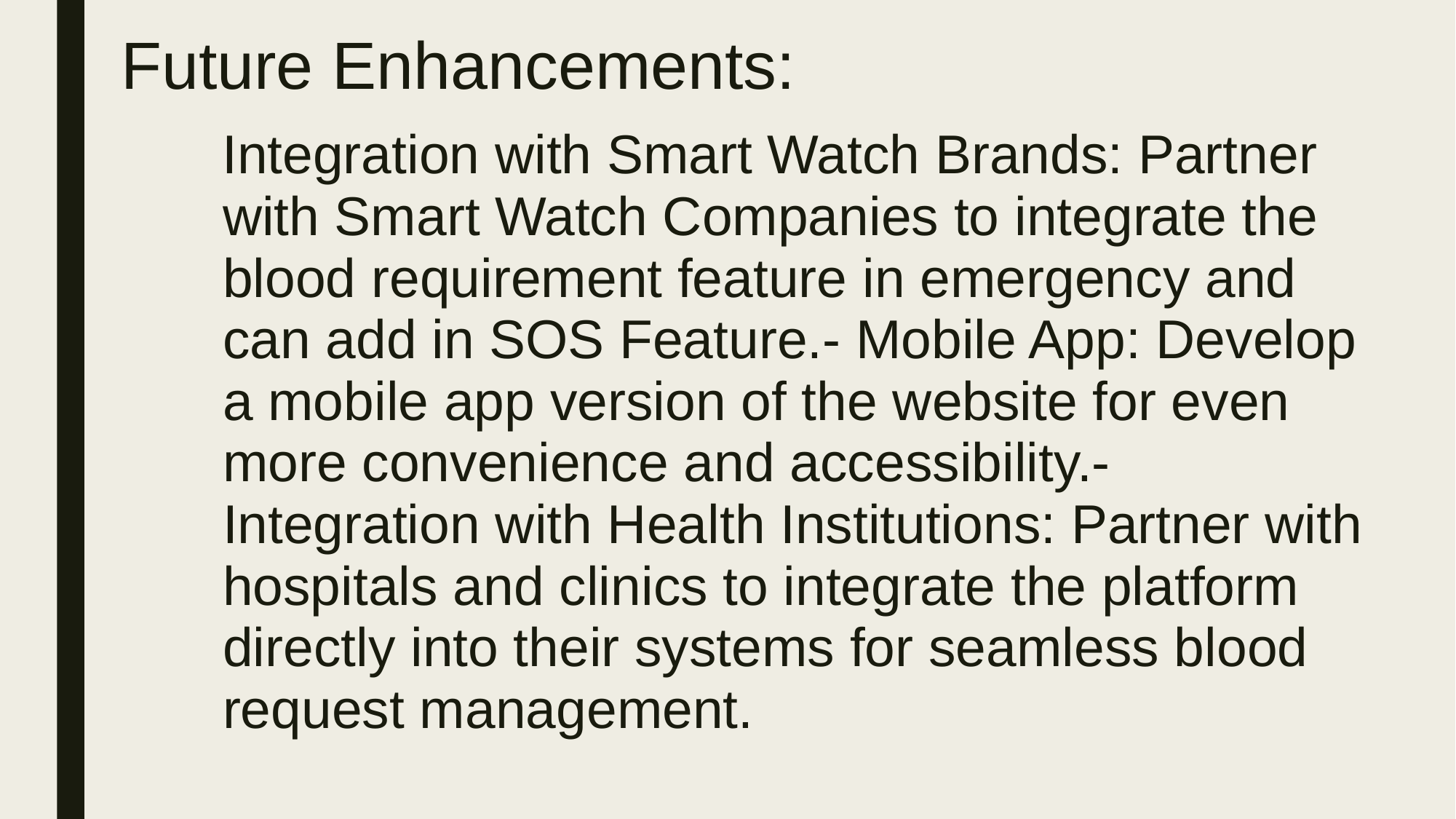

# Future Enhancements:
   Integration with Smart Watch Brands: Partner with Smart Watch Companies to integrate the blood requirement feature in emergency and can add in SOS Feature.- Mobile App: Develop a mobile app version of the website for even more convenience and accessibility.- Integration with Health Institutions: Partner with hospitals and clinics to integrate the platform directly into their systems for seamless blood request management.